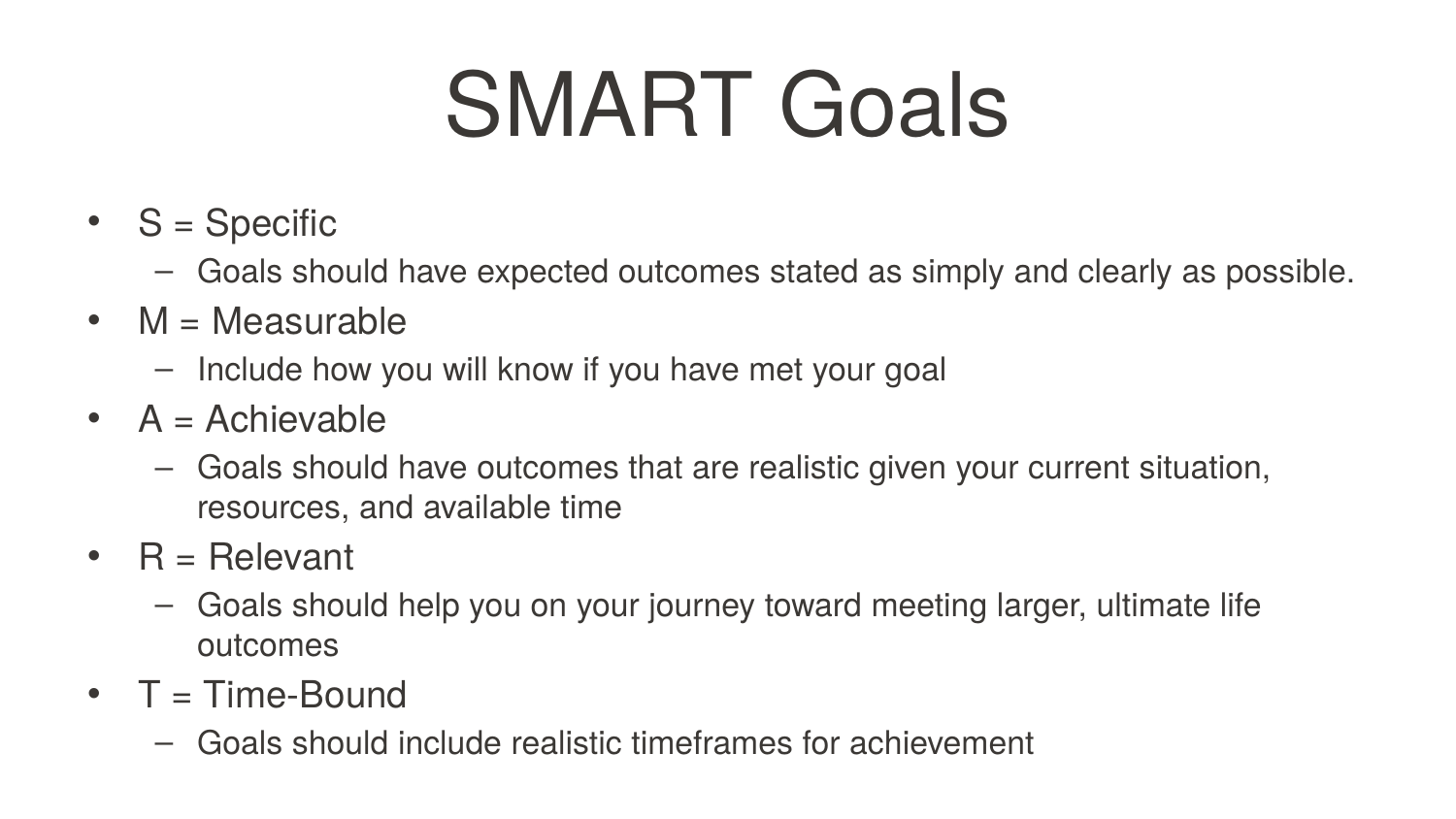

# SMART Goals
S = Specific
Goals should have expected outcomes stated as simply and clearly as possible.
M = Measurable
Include how you will know if you have met your goal
A = Achievable
Goals should have outcomes that are realistic given your current situation, resources, and available time
R = Relevant
Goals should help you on your journey toward meeting larger, ultimate life outcomes
T = Time-Bound
Goals should include realistic timeframes for achievement